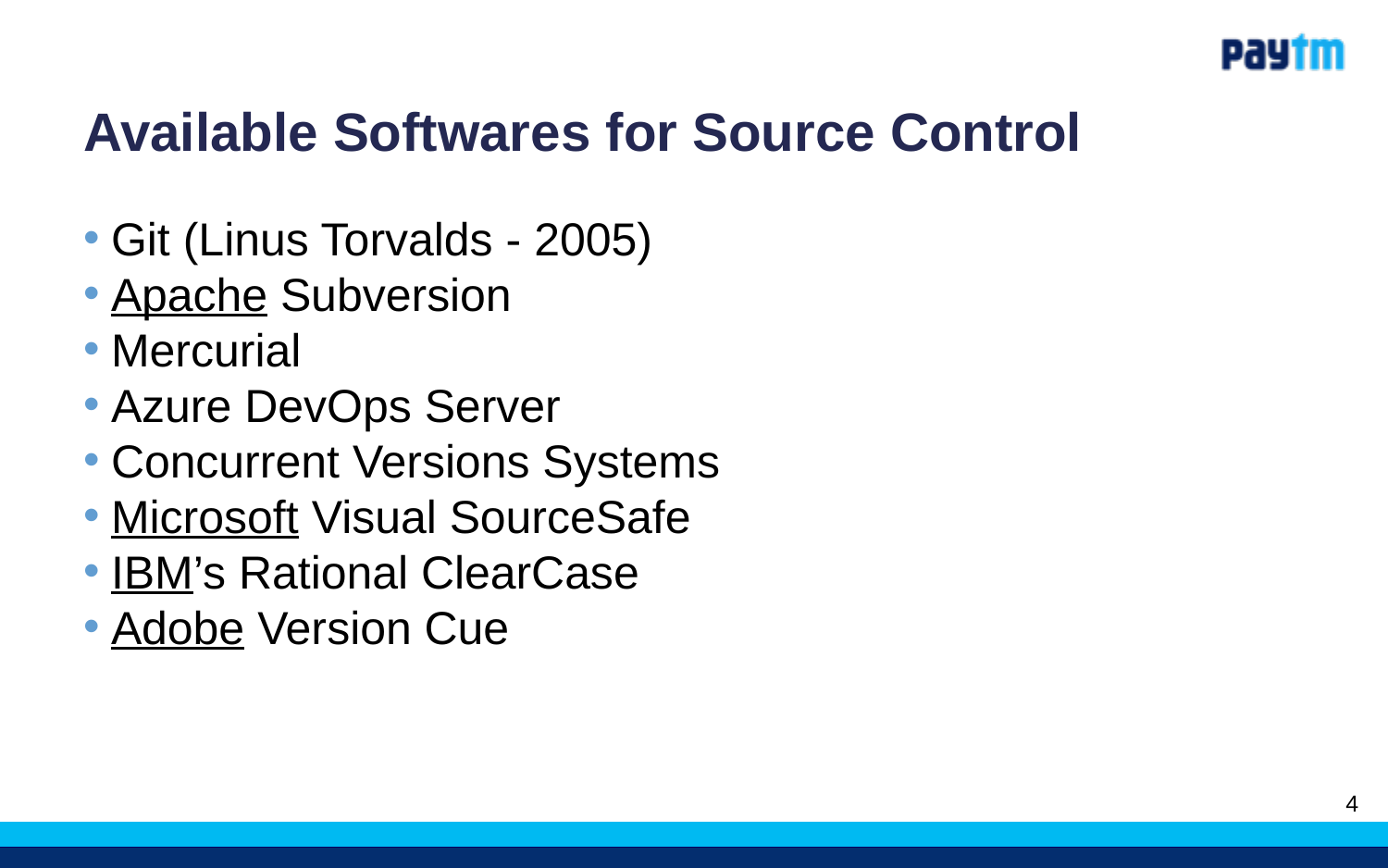

# Available Softwares for Source Control
Git (Linus Torvalds - 2005)
Apache Subversion
Mercurial
Azure DevOps Server
Concurrent Versions Systems
Microsoft Visual SourceSafe
IBM’s Rational ClearCase
Adobe Version Cue

4